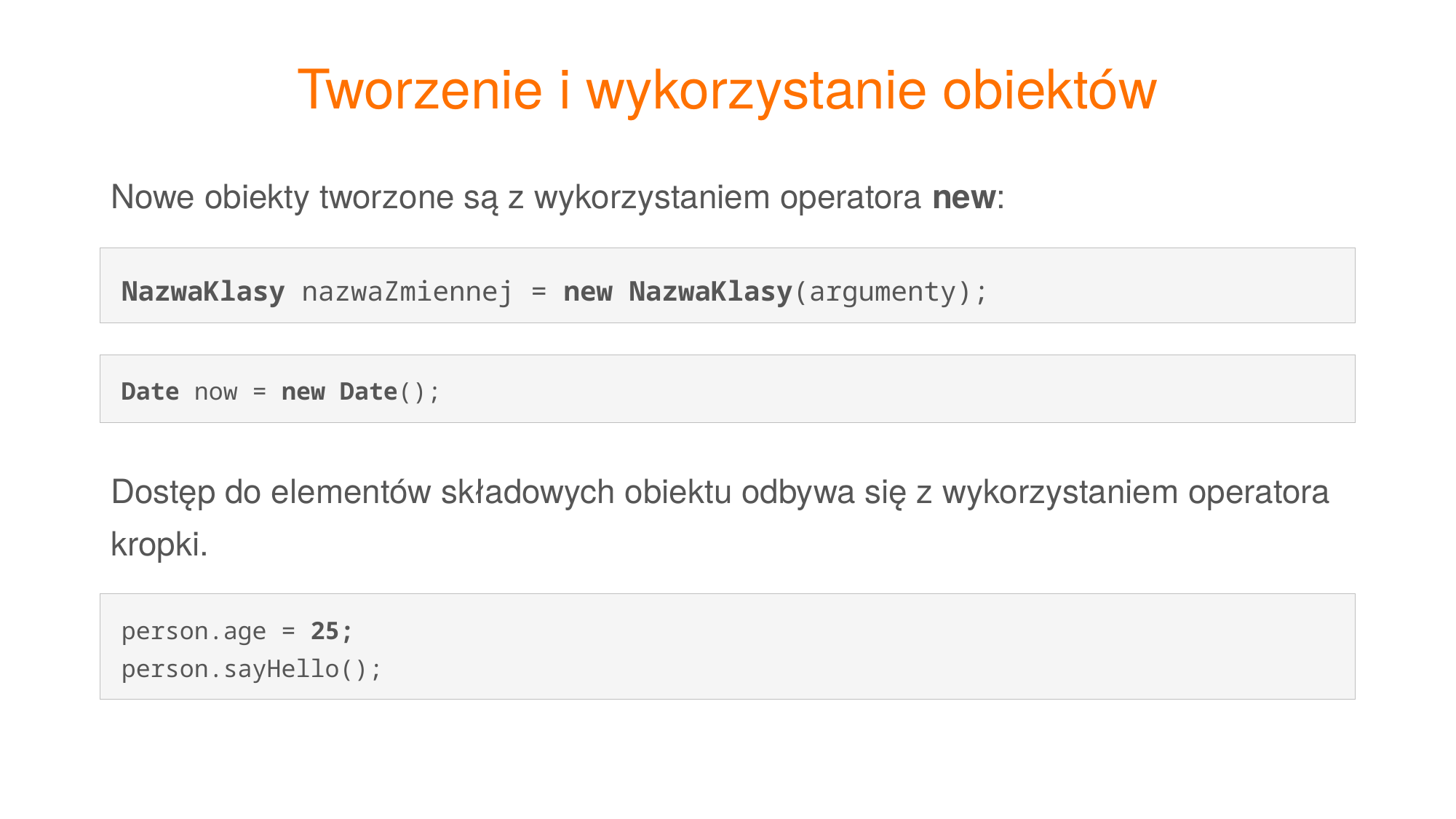

# Tworzenie i wykorzystanie obiektów
Nowe obiekty tworzone są z wykorzystaniem operatora new:
NazwaKlasy nazwaZmiennej = new NazwaKlasy(argumenty);
Date now = new Date();
Dostęp do elementów składowych obiektu odbywa się z wykorzystaniem operatora kropki.
person.age = 25;
person.sayHello();